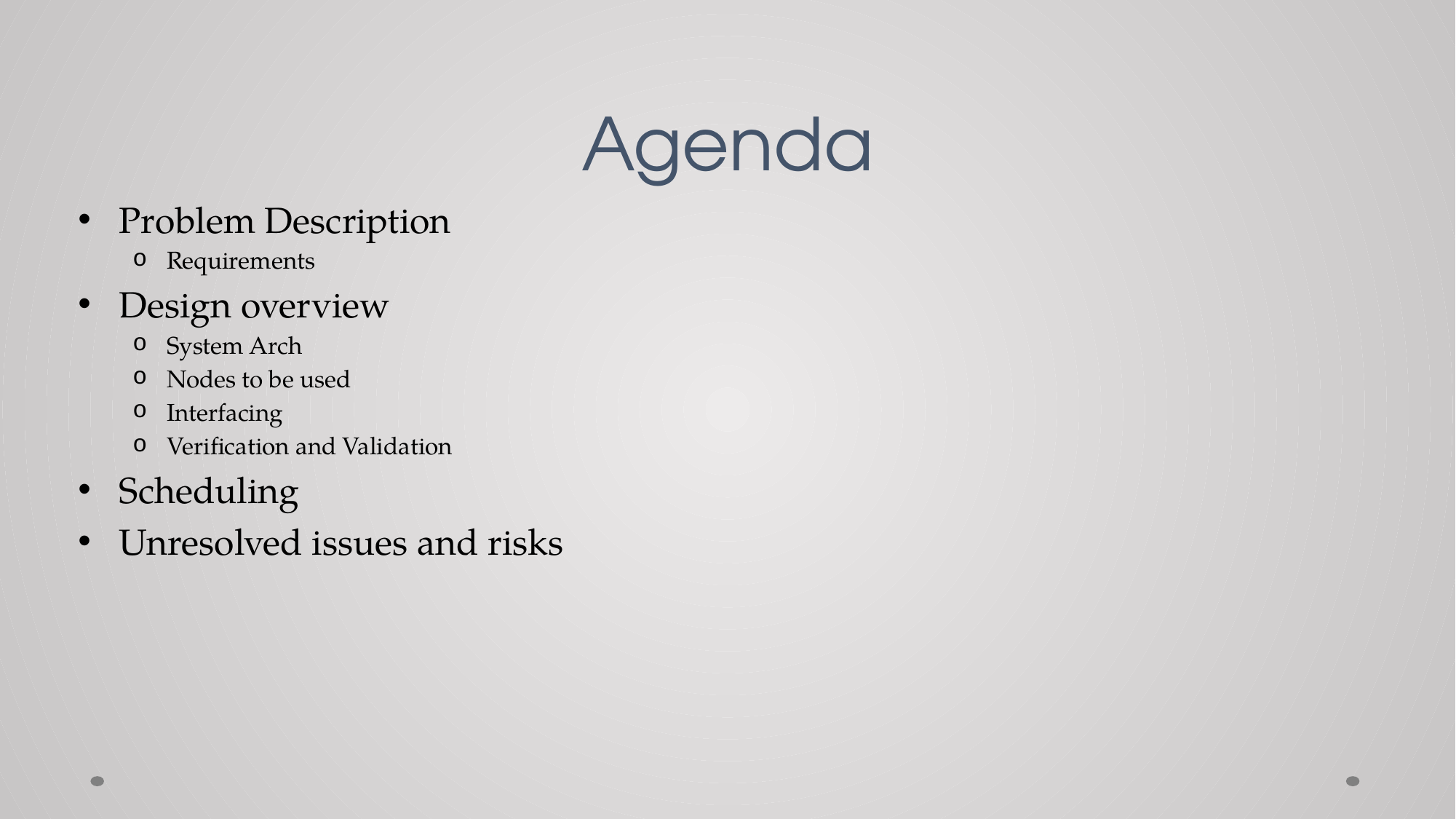

# Agenda
Problem Description
Requirements
Design overview
System Arch
Nodes to be used
Interfacing
Verification and Validation
Scheduling
Unresolved issues and risks